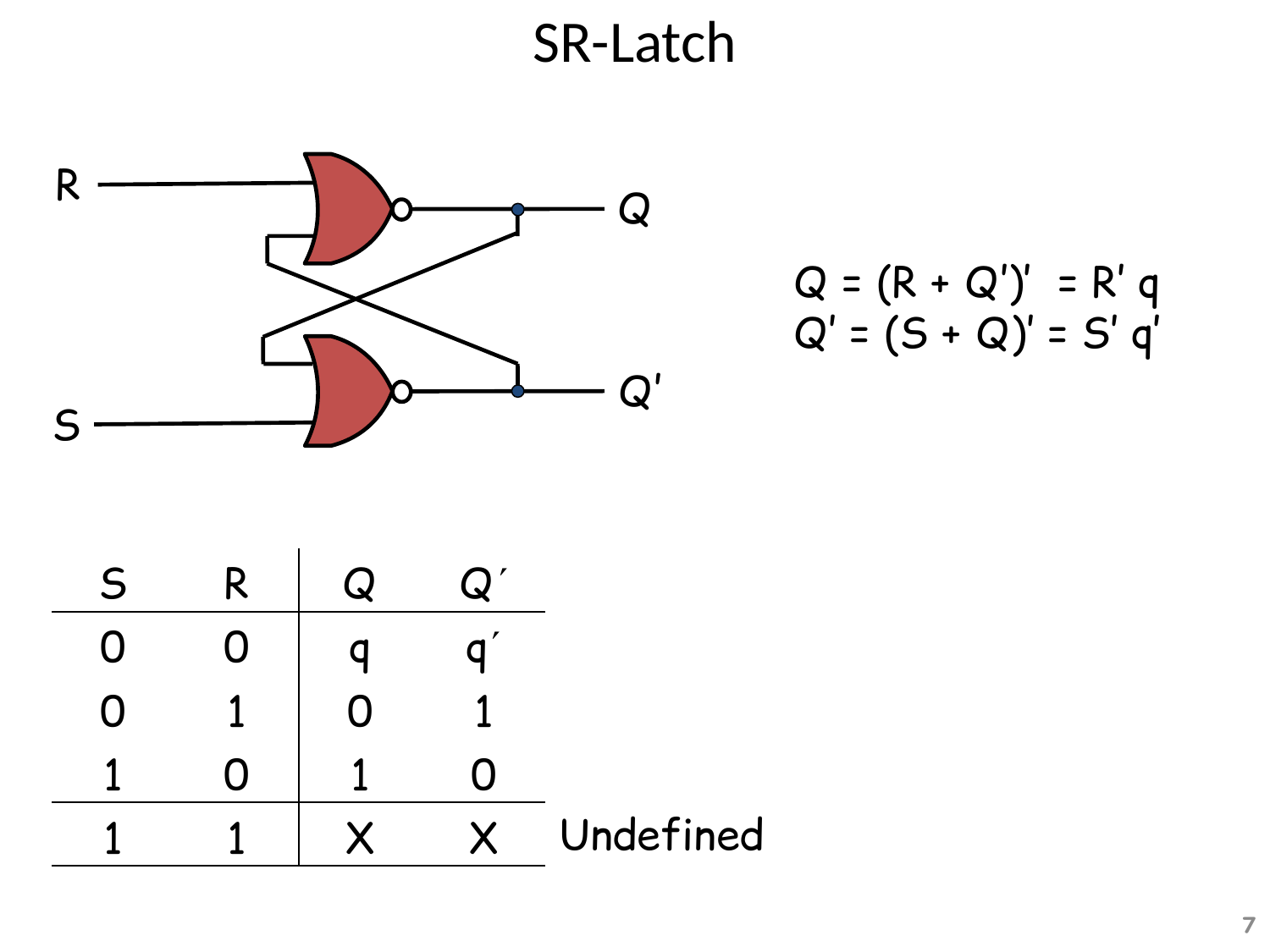

# SR-Latch

R
Q

Q’

S

Q = (R + Q’)’  = R’ q
Q’ = (S + Q)’ = S’ q’
| S | R | Q | Q′ |
| --- | --- | --- | --- |
| 0 | 0 | q | q′ |
| 0 | 1 | 0 | 1 |
| 1 | 0 | 1 | 0 |
| 1 | 1 | X | X |
Undefined
7